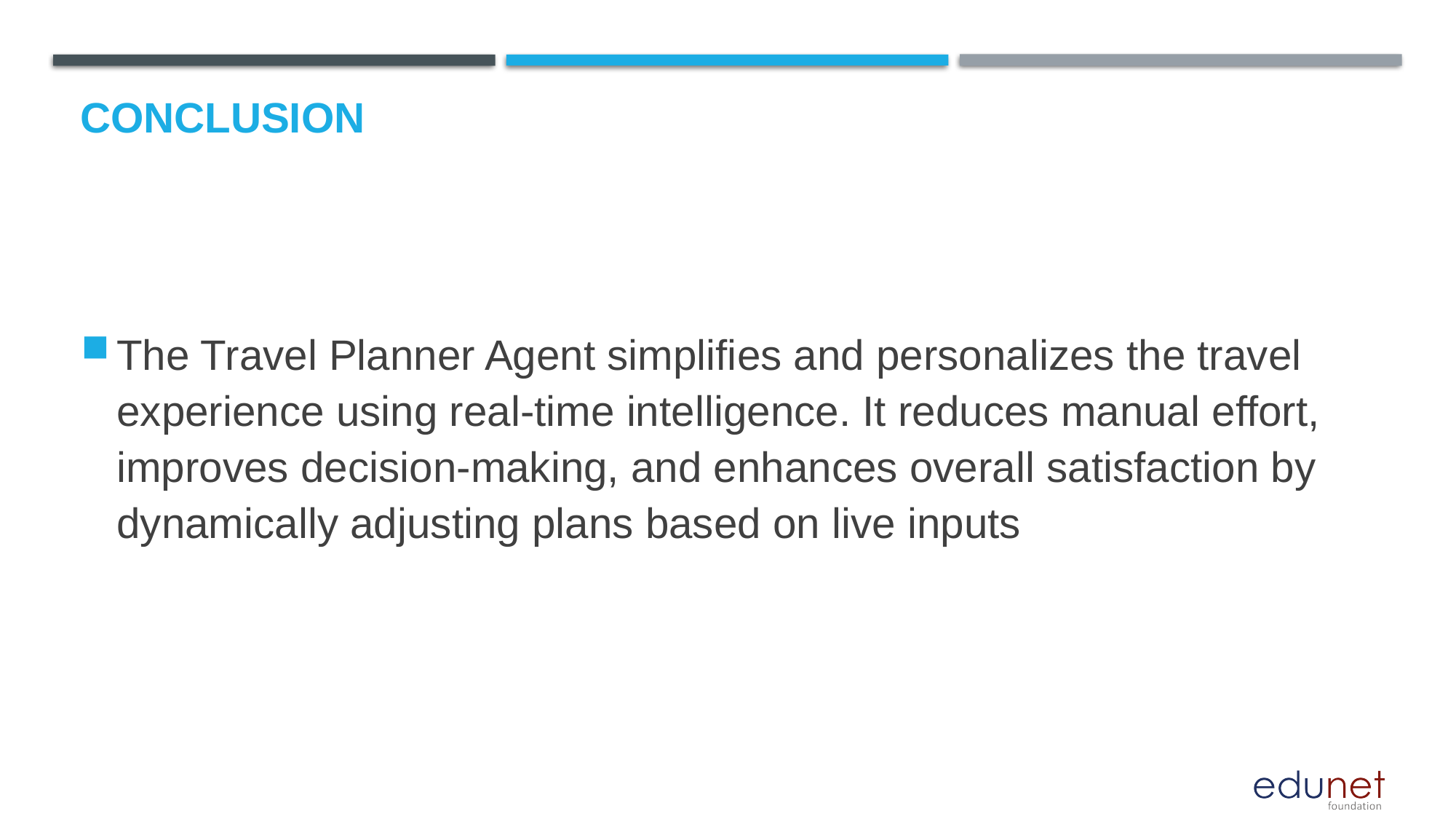

# Conclusion
The Travel Planner Agent simplifies and personalizes the travel experience using real-time intelligence. It reduces manual effort, improves decision-making, and enhances overall satisfaction by dynamically adjusting plans based on live inputs